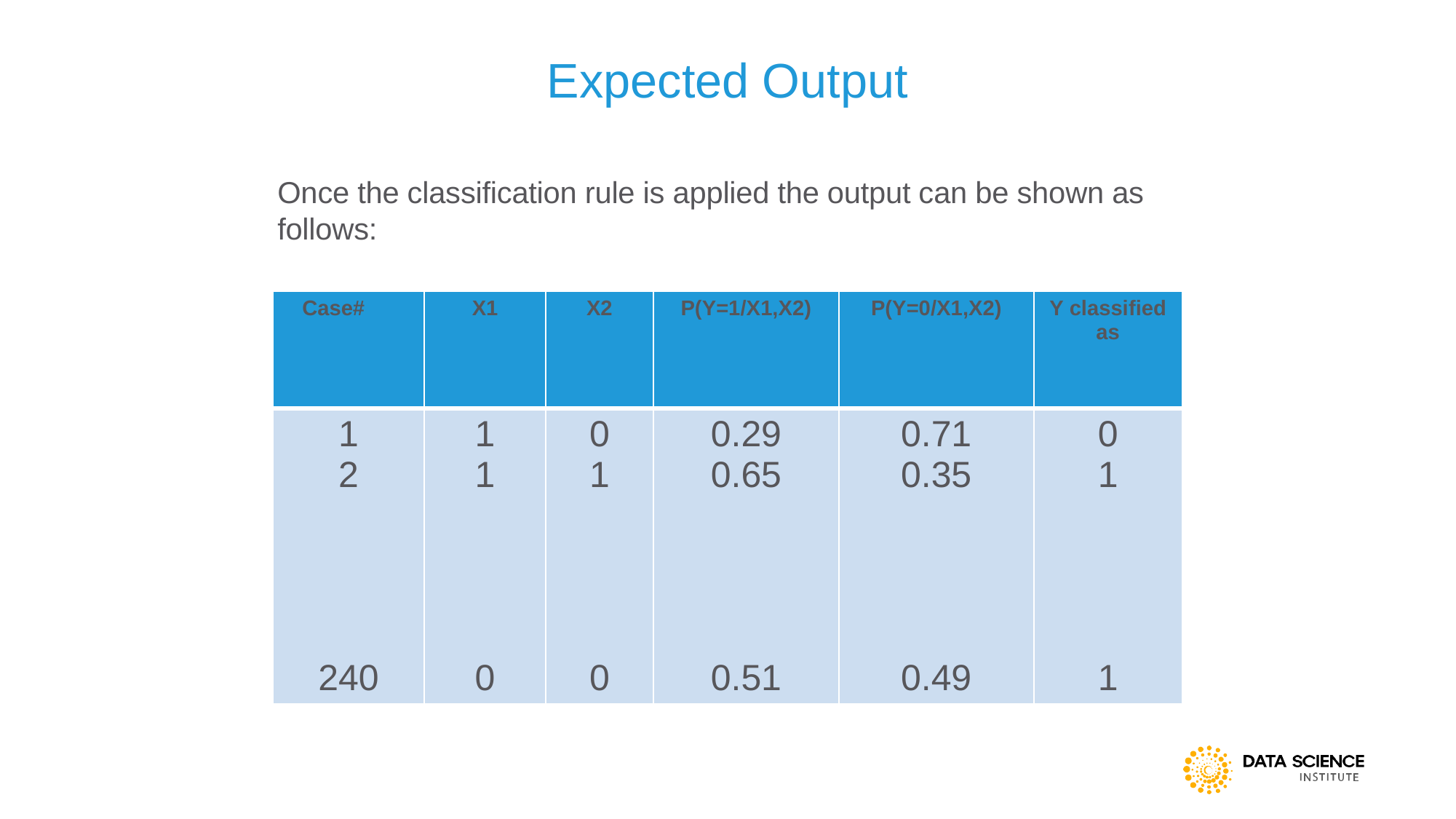

Expected Output
Once the classification rule is applied the output can be shown as follows:
| Case# | X1 | X2 | P(Y=1/X1,X2) | P(Y=0/X1,X2) | Y classified as |
| --- | --- | --- | --- | --- | --- |
| 1 2 240 | 1 1 0 | 0 1 0 | 0.29 0.65 0.51 | 0.71 0.35 0.49 | 0 1 1 |